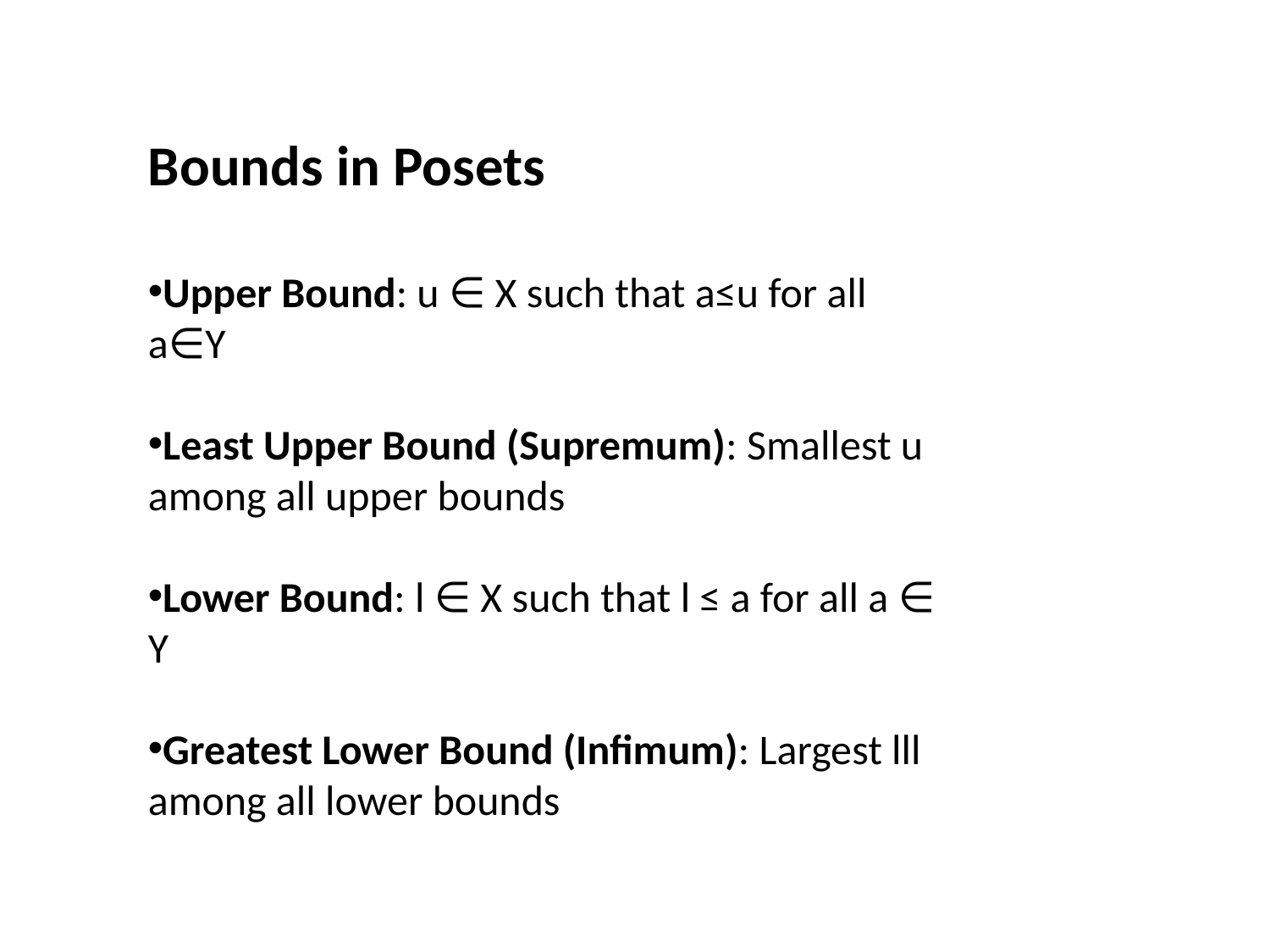

Bounds in Posets

Upper Bound: u ∈ X such that a≤u for all a∈Y

Least Upper Bound (Supremum): Smallest u among all upper bounds

Lower Bound: l ∈ X such that l ≤ a for all a ∈ Y

Greatest Lower Bound (Infimum): Largest lll among all lower bounds